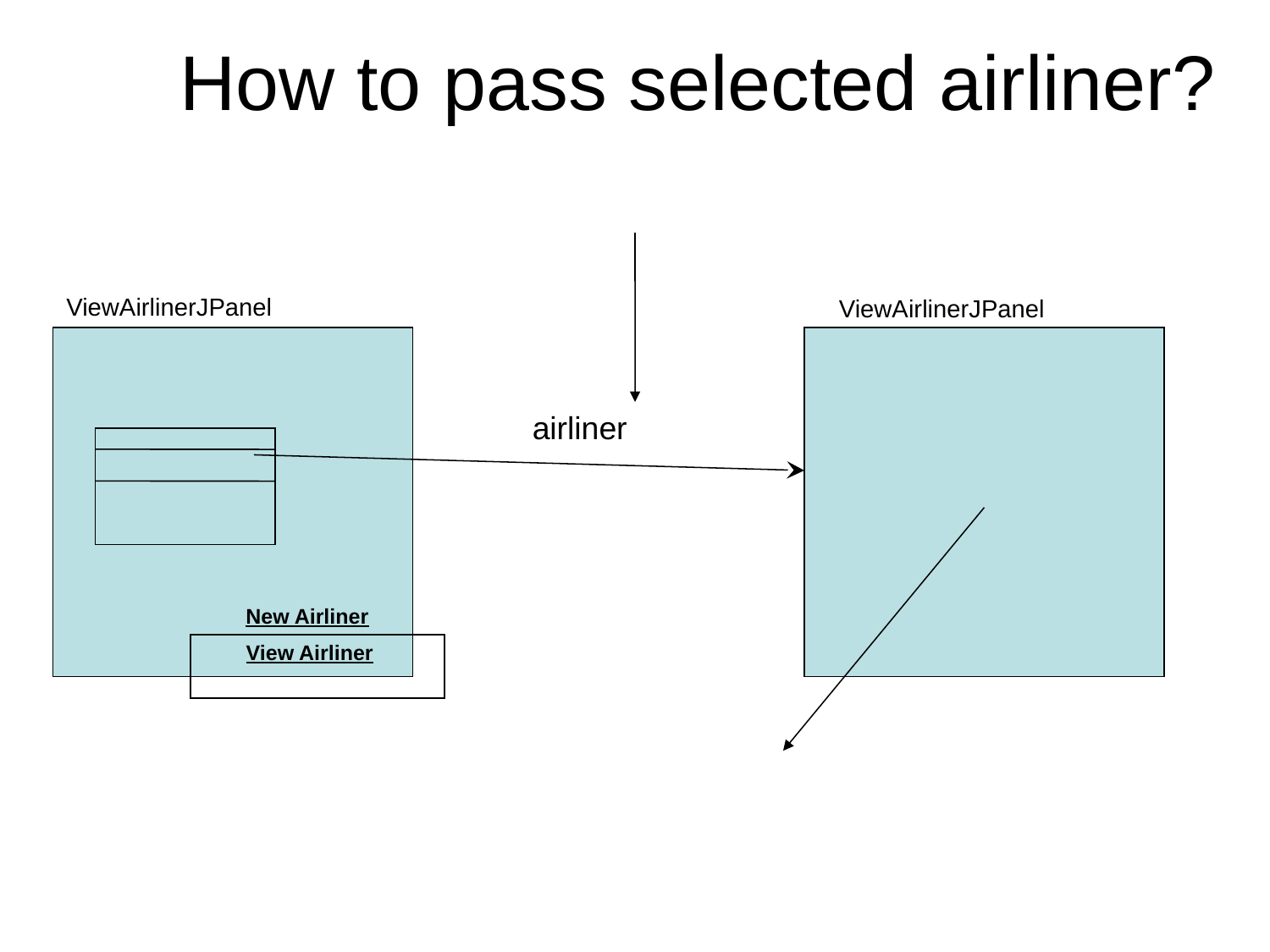

# How to pass selected airliner?

ViewAirlinerJPanel
ViewAirlinerJPanel

airliner

New Airliner
View Airliner